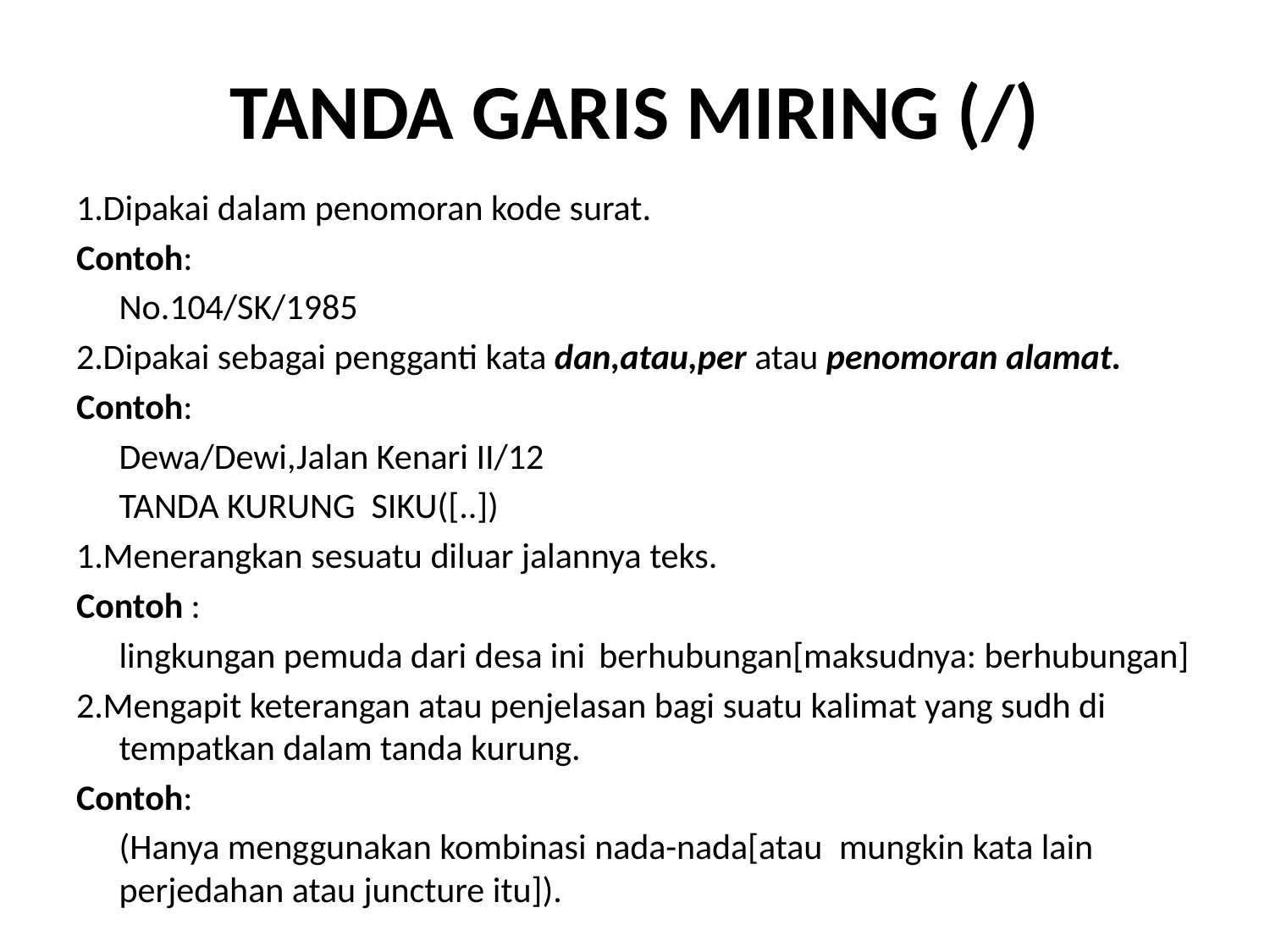

# TANDA GARIS MIRING (/)
1.Dipakai dalam penomoran kode surat.
Contoh:
			No.104/SK/1985
2.Dipakai sebagai pengganti kata dan,atau,per atau penomoran alamat.
Contoh:
			Dewa/Dewi,Jalan Kenari II/12
			TANDA KURUNG  SIKU([..])
1.Menerangkan sesuatu diluar jalannya teks.
Contoh :
			lingkungan pemuda dari desa ini 				berhubungan[maksudnya: berhubungan]
2.Mengapit keterangan atau penjelasan bagi suatu kalimat yang sudh di tempatkan dalam tanda kurung.
Contoh:
			(Hanya menggunakan kombinasi nada-nada[atau 		mungkin kata lain perjedahan atau juncture itu]).